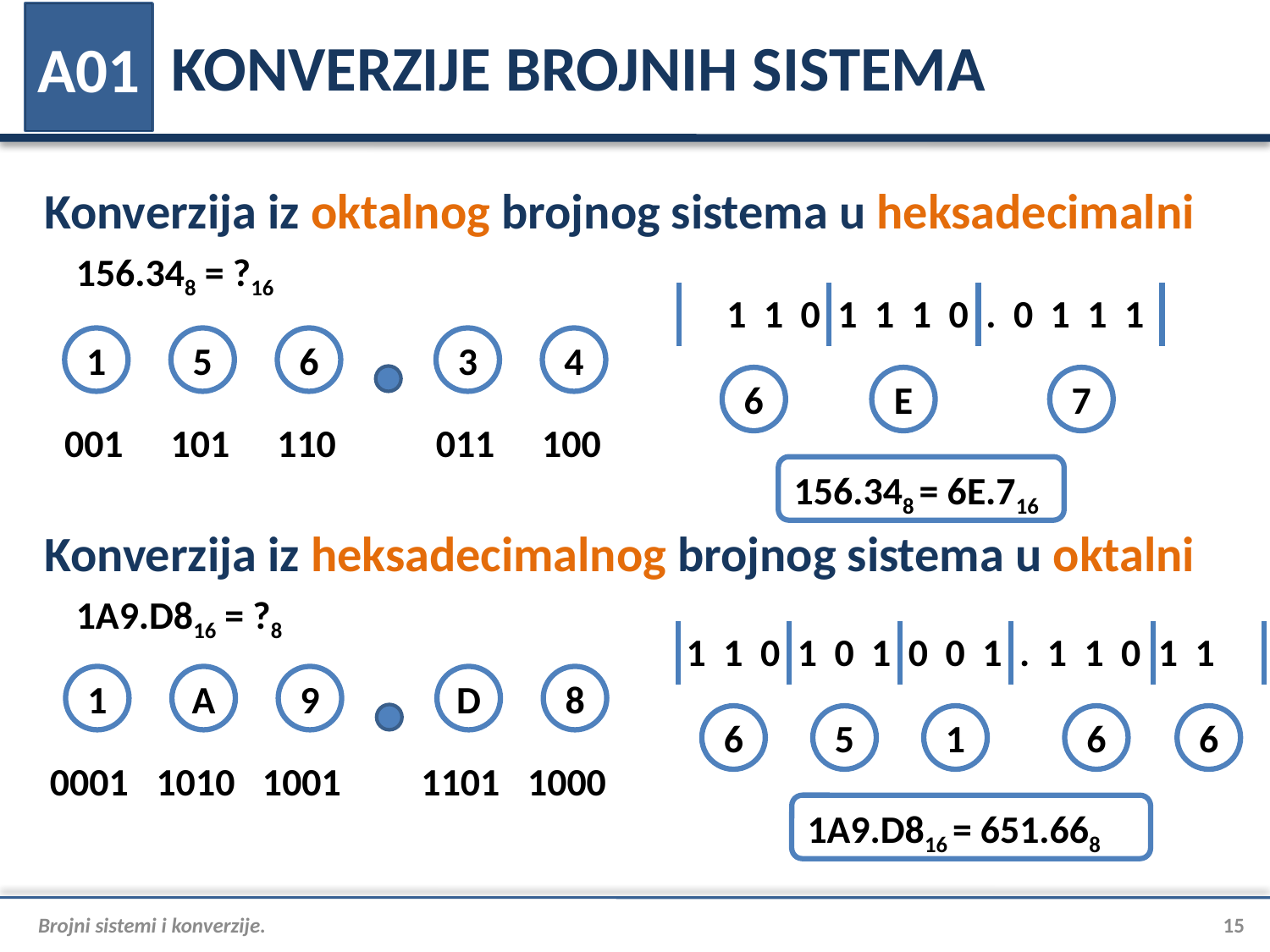

# KONVERZIJE BROJNIH SISTEMA
A01
Konverzija iz oktalnog brojnog sistema u heksadecimalni
156.348 = ?16
 1  1  0  1  1  1  0  .  0  1  1  1
1
5
6
3
4

6
E
7
001
101
110
011
100
156.348 = 6E.716
Konverzija iz heksadecimalnog brojnog sistema u oktalni
1A9.D816 = ?8
1  1  0  1  0  1  0  0  1  .  1  1  0  1  1
1
A
9
D
8

6
5
1
6
6
0001
1010
1001
1101
1000
1A9.D816 = 651.668
Brojni sistemi i konverzije.
15